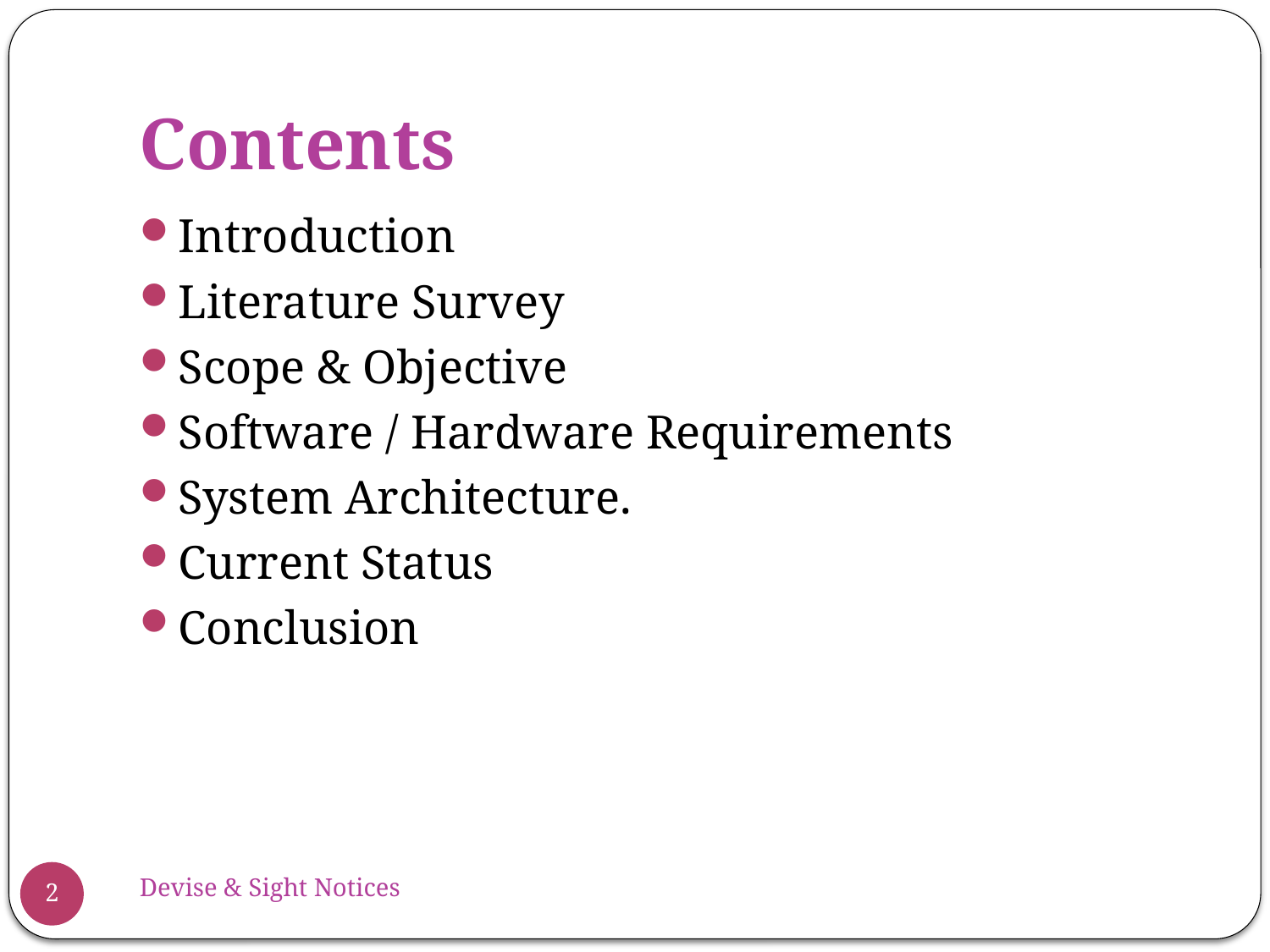

# Contents
Introduction
Literature Survey
Scope & Objective
Software / Hardware Requirements
System Architecture.
Current Status
Conclusion
Devise & Sight Notices
2